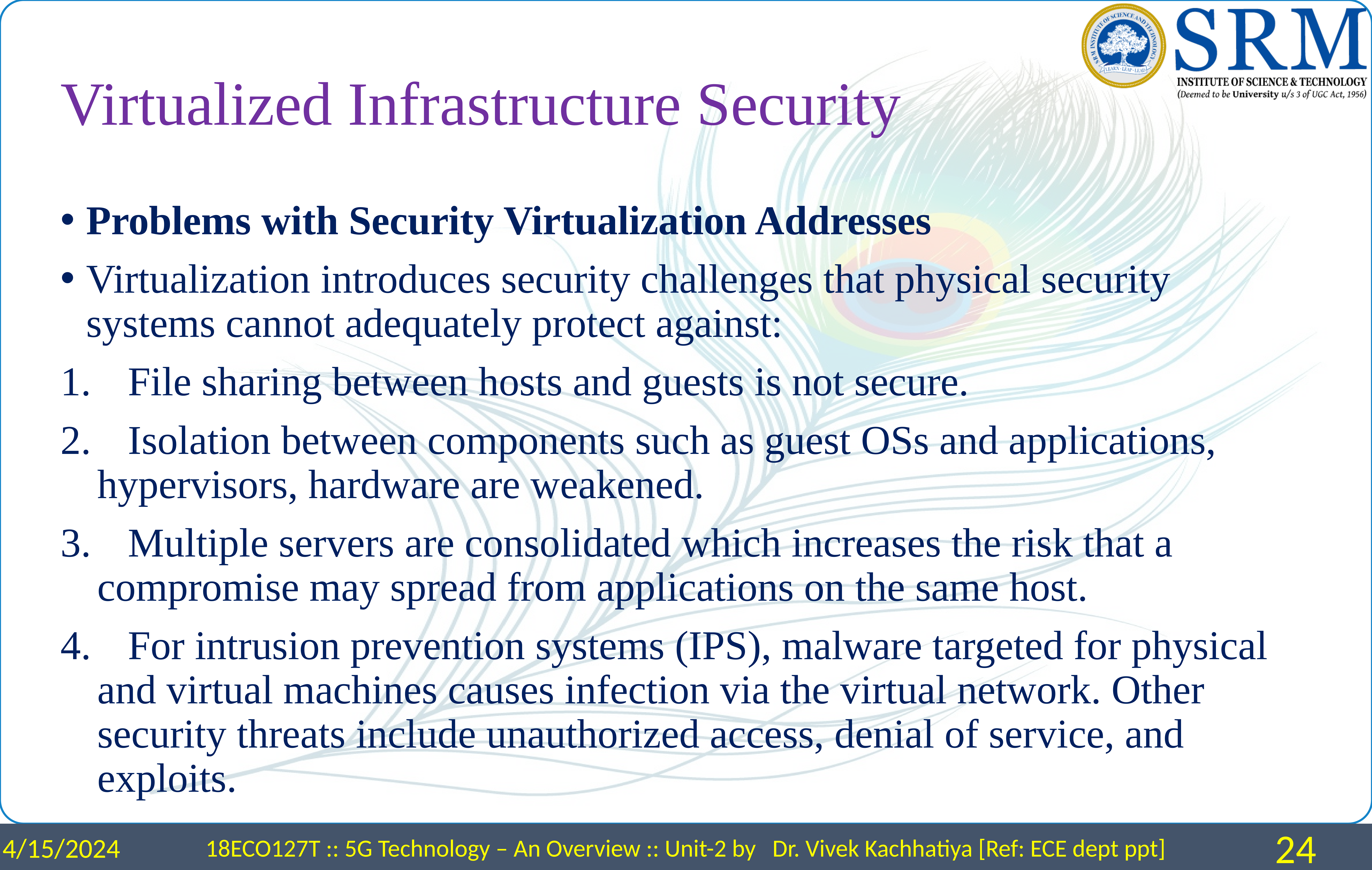

# Virtualized Infrastructure Security
Problems with Security Virtualization Addresses
Virtualization introduces security challenges that physical security systems cannot adequately protect against:
   File sharing between hosts and guests is not secure.
   Isolation between components such as guest OSs and applications, 	hypervisors, hardware are weakened.
   Multiple servers are consolidated which increases the risk that a 	compromise may spread from applications on the same host.
   For intrusion prevention systems (IPS), malware targeted for physical 	and virtual machines causes infection via the virtual network. Other 	security threats include unauthorized access, denial of service, and 	exploits.
4/15/2024
18ECO127T :: 5G Technology – An Overview :: Unit-2 by   Dr. Vivek Kachhatiya [Ref: ECE dept ppt]
24